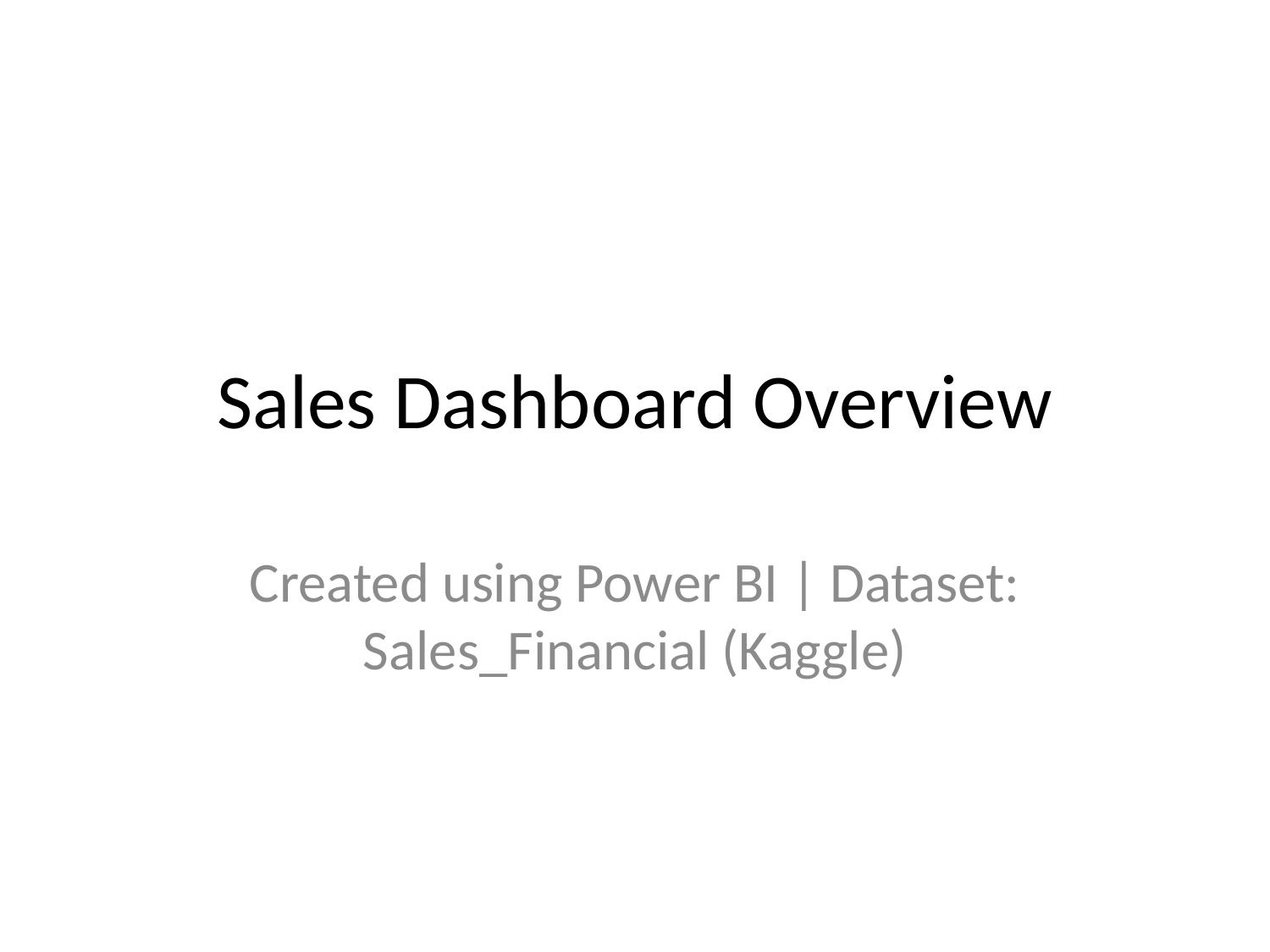

# Sales Dashboard Overview
Created using Power BI | Dataset: Sales_Financial (Kaggle)